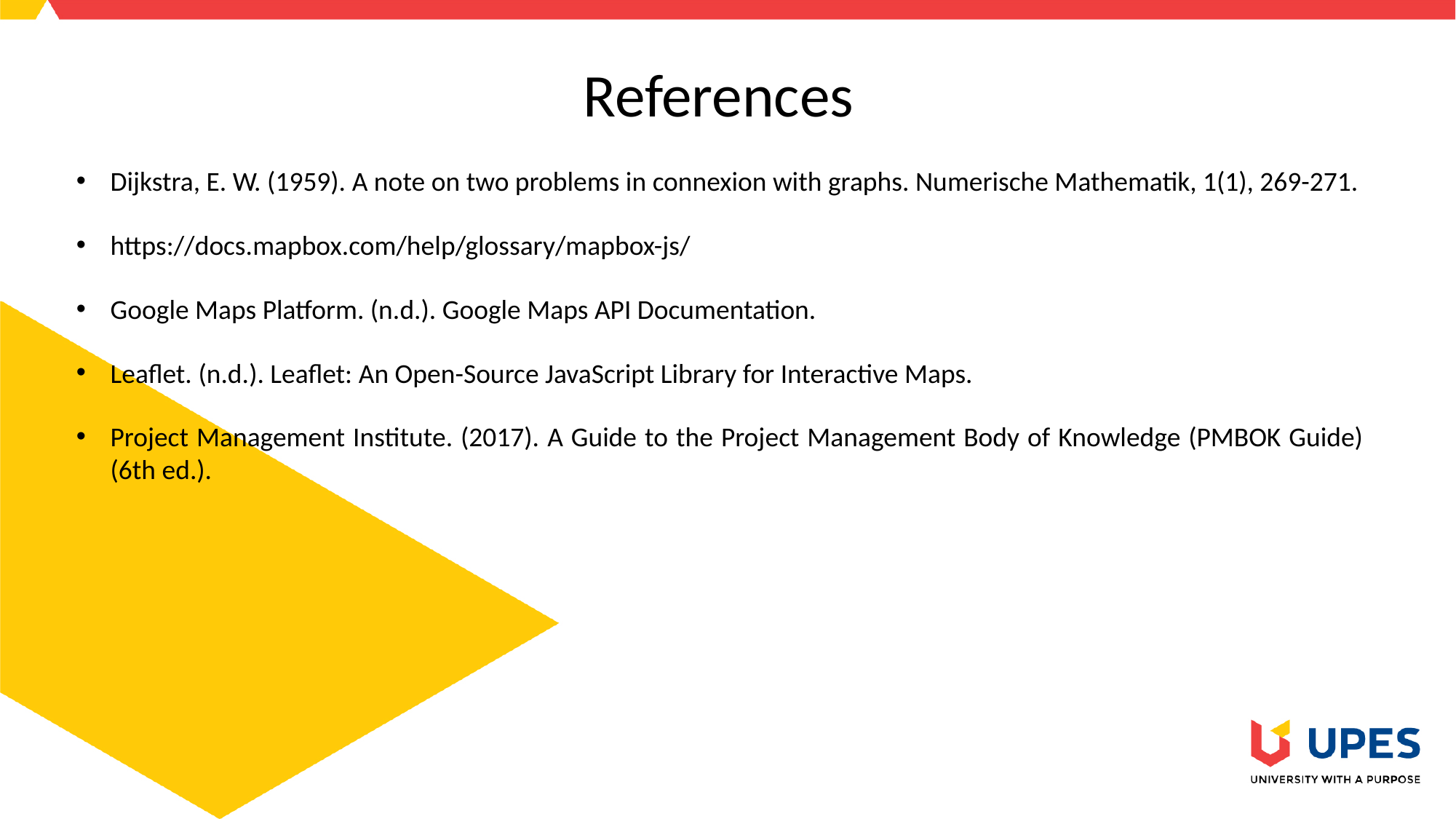

References
Dijkstra, E. W. (1959). A note on two problems in connexion with graphs. Numerische Mathematik, 1(1), 269-271.
https://docs.mapbox.com/help/glossary/mapbox-js/
Google Maps Platform. (n.d.). Google Maps API Documentation.
Leaflet. (n.d.). Leaflet: An Open-Source JavaScript Library for Interactive Maps.
Project Management Institute. (2017). A Guide to the Project Management Body of Knowledge (PMBOK Guide) (6th ed.).